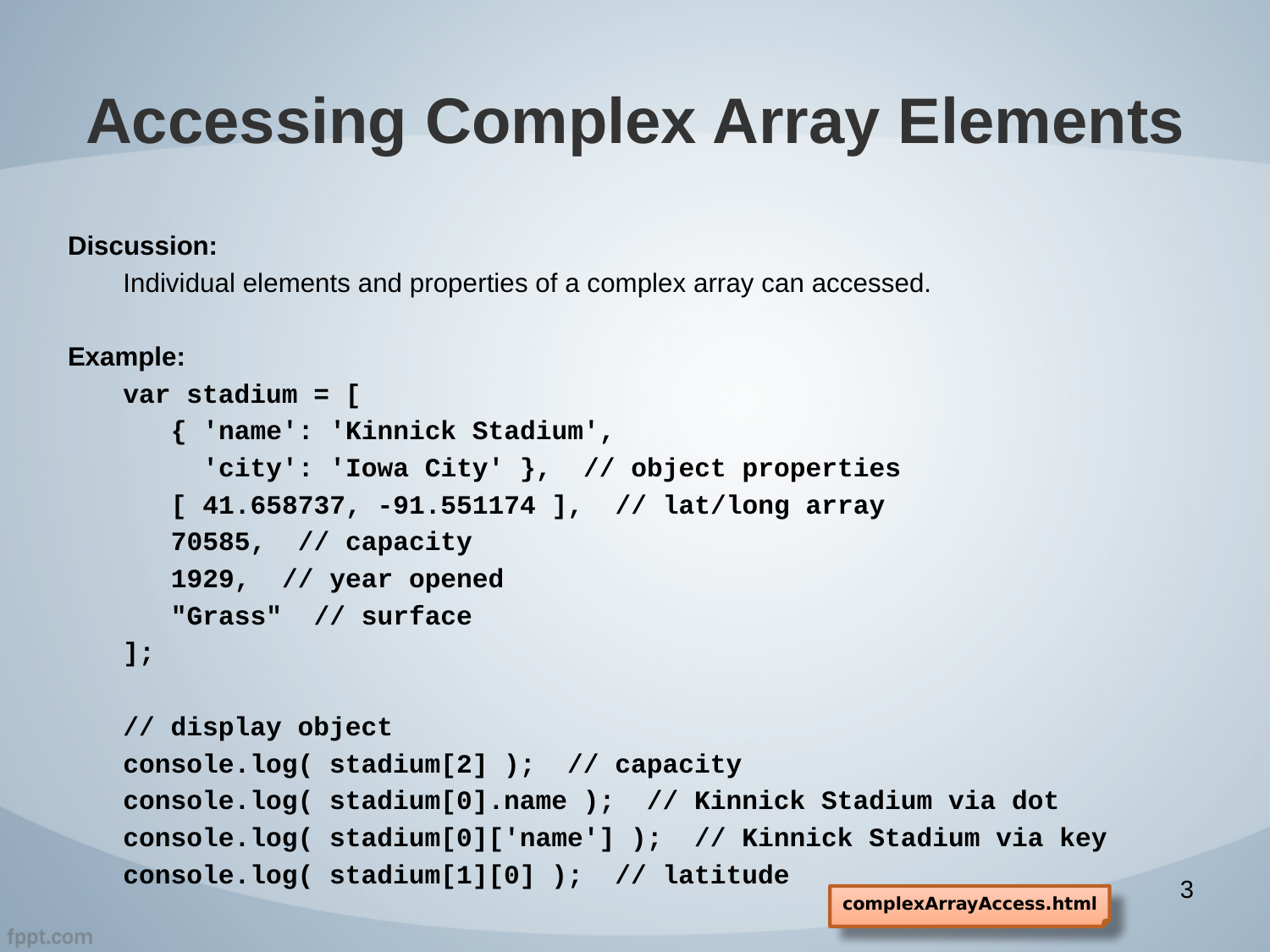

# Accessing Complex Array Elements
Discussion:
Individual elements and properties of a complex array can accessed.

Example:
var stadium = [
   { 'name': 'Kinnick Stadium',
     'city': 'Iowa City' },  // object properties
   [ 41.658737, -91.551174 ],  // lat/long array
   70585,  // capacity
   1929,  // year opened
   "Grass"  // surface
];

// display object
console.log( stadium[2] );  // capacity
console.log( stadium[0].name );  // Kinnick Stadium via dot
console.log( stadium[0]['name'] );  // Kinnick Stadium via key
console.log( stadium[1][0] );  // latitude
3
complexArrayAccess.html